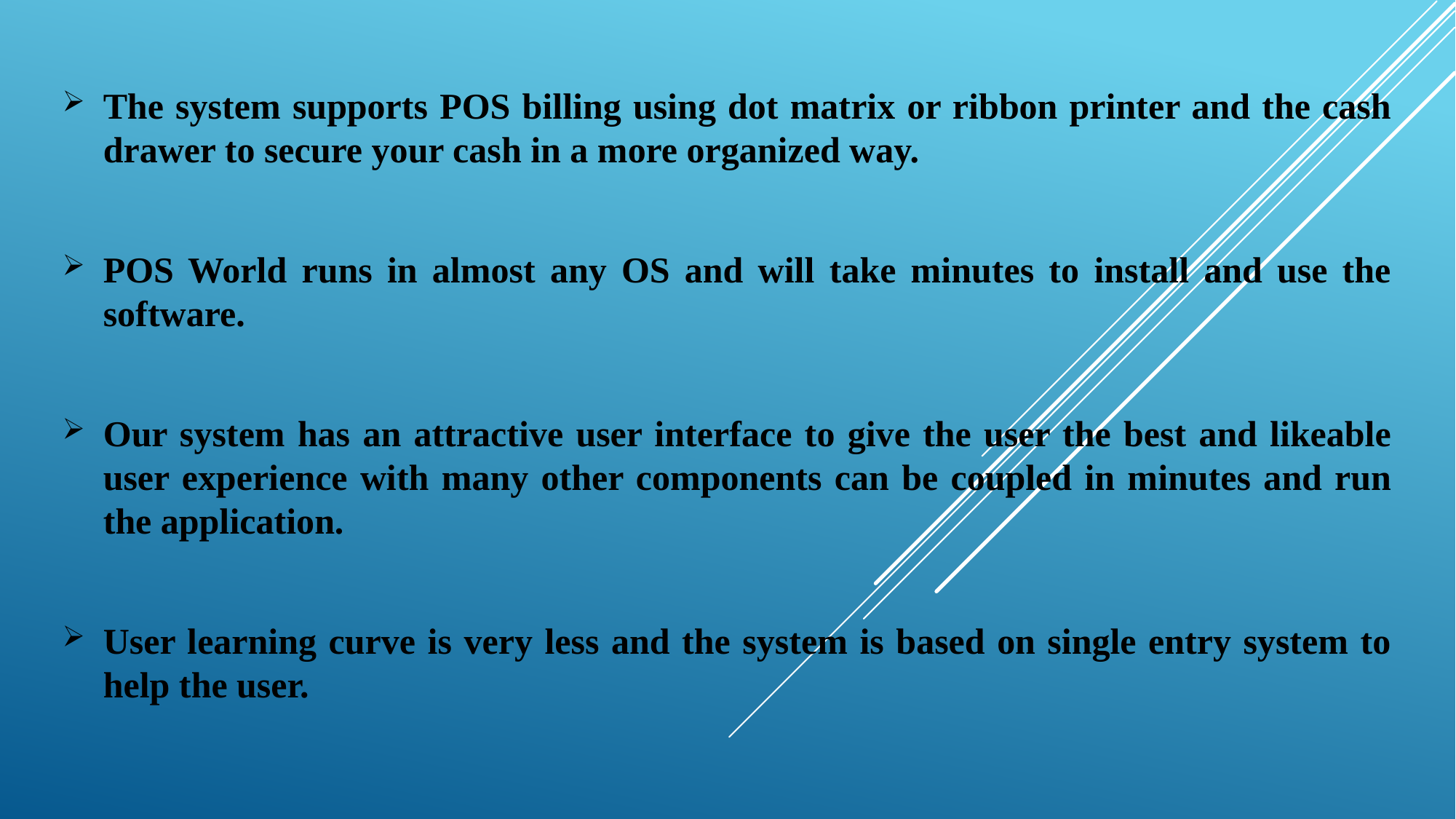

The system supports POS billing using dot matrix or ribbon printer and the cash drawer to secure your cash in a more organized way.

POS World runs in almost any OS and will take minutes to install and use the software.

Our system has an attractive user interface to give the user the best and likeable user experience with many other components can be coupled in minutes and run the application.

User learning curve is very less and the system is based on single entry system to help the user.